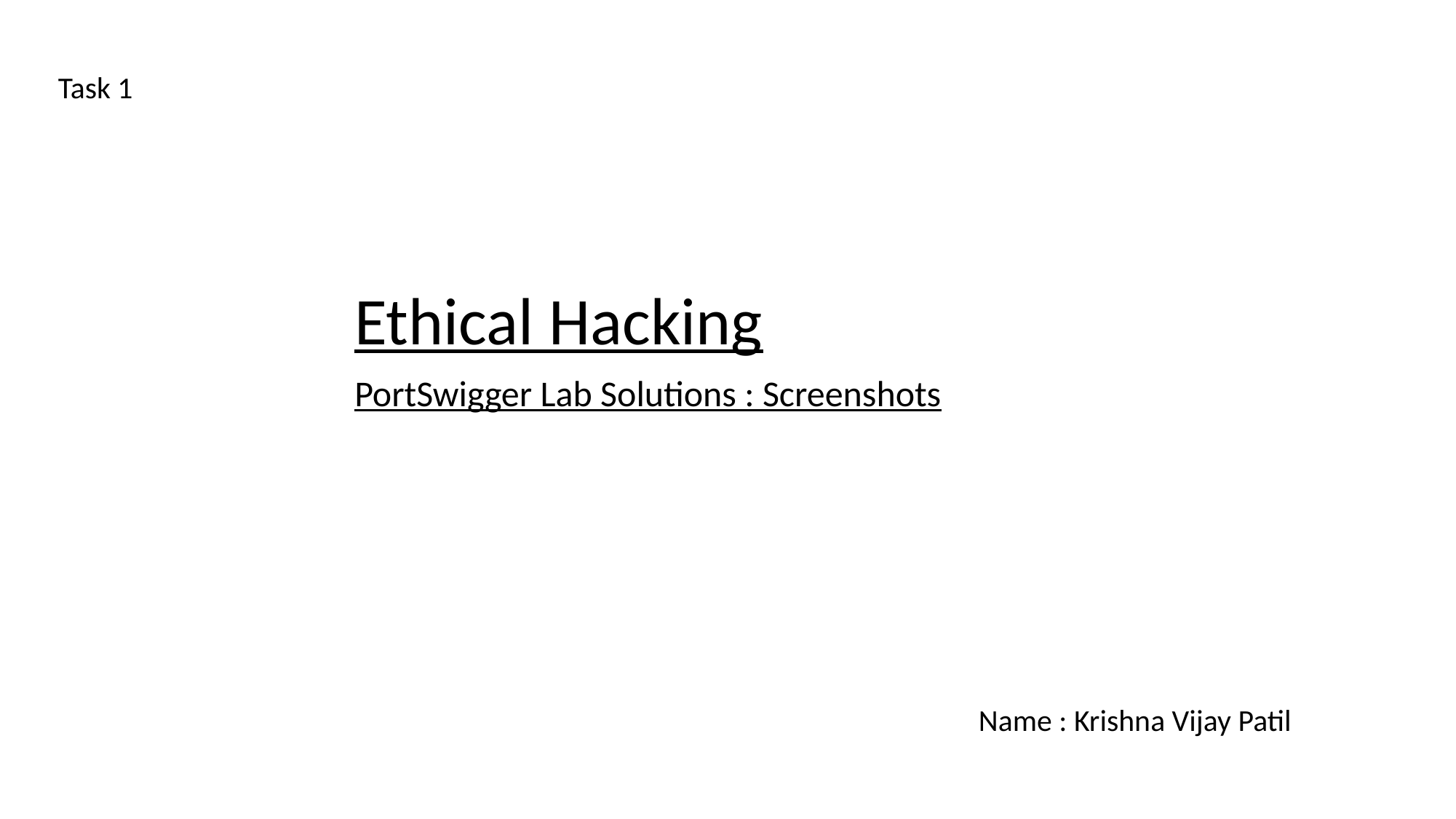

Task 1
Ethical Hacking
PortSwigger Lab Solutions : Screenshots
Name : Krishna Vijay Patil